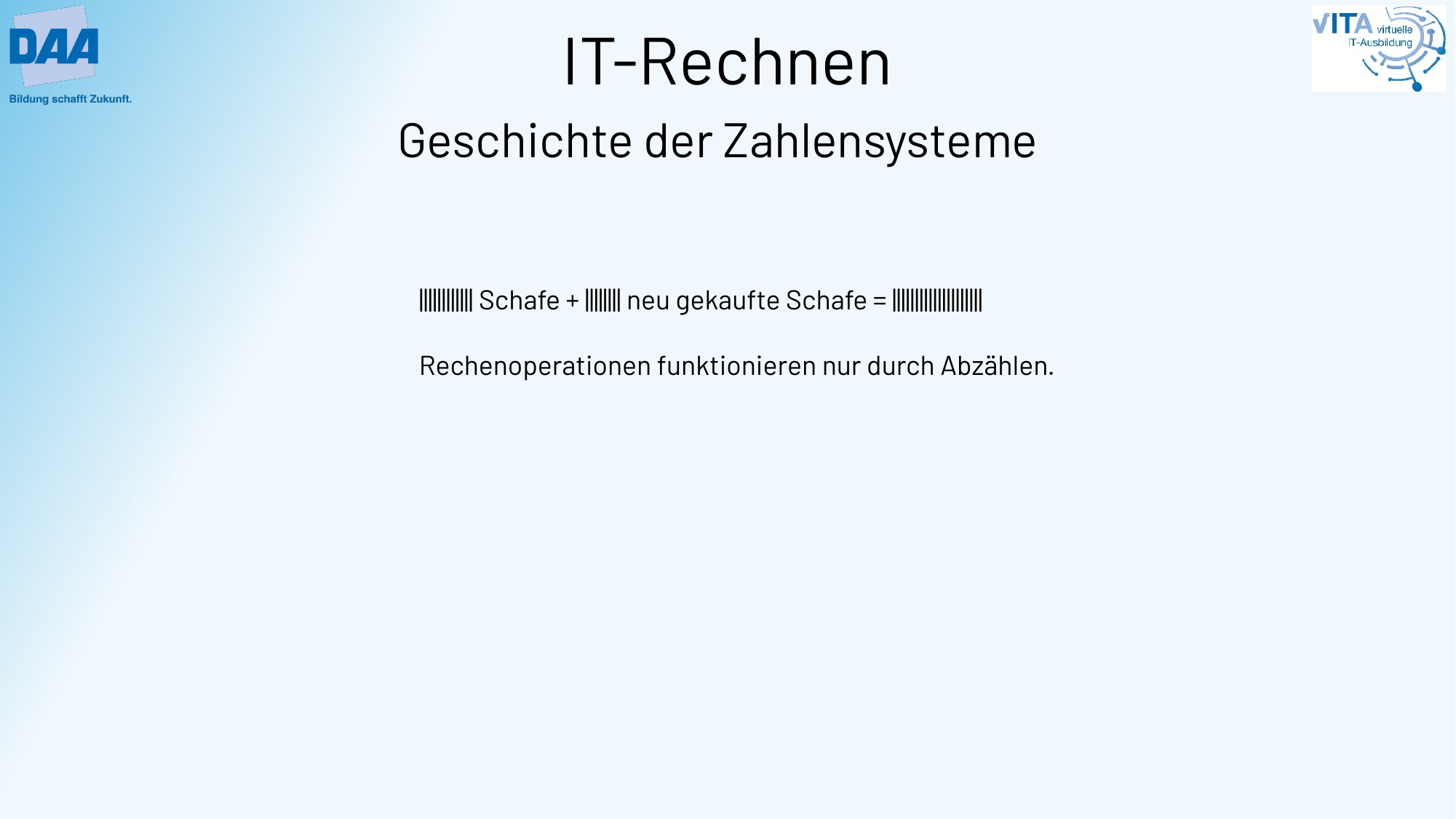

|||||||||||| Schafe + |||||||| neu gekaufte Schafe = ||||||||||||||||||||

Rechenoperationen funktionieren nur durch Abzählen.